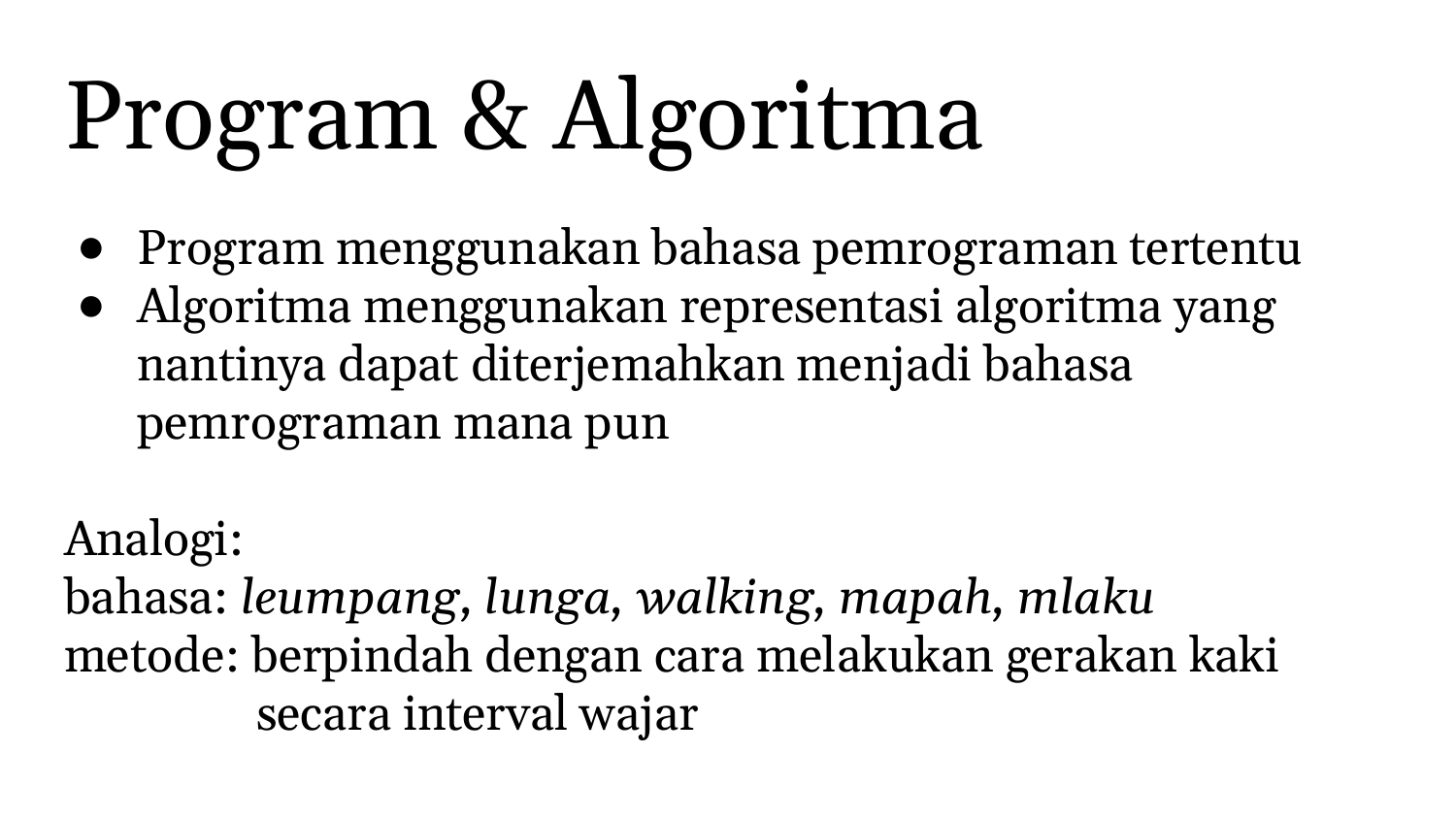

# Program & Algoritma
Program menggunakan bahasa pemrograman tertentu
Algoritma menggunakan representasi algoritma yang nantinya dapat diterjemahkan menjadi bahasa pemrograman mana pun

Analogi:
bahasa: leumpang, lunga, walking, mapah, mlaku
metode: berpindah dengan cara melakukan gerakan kaki
    secara interval wajar